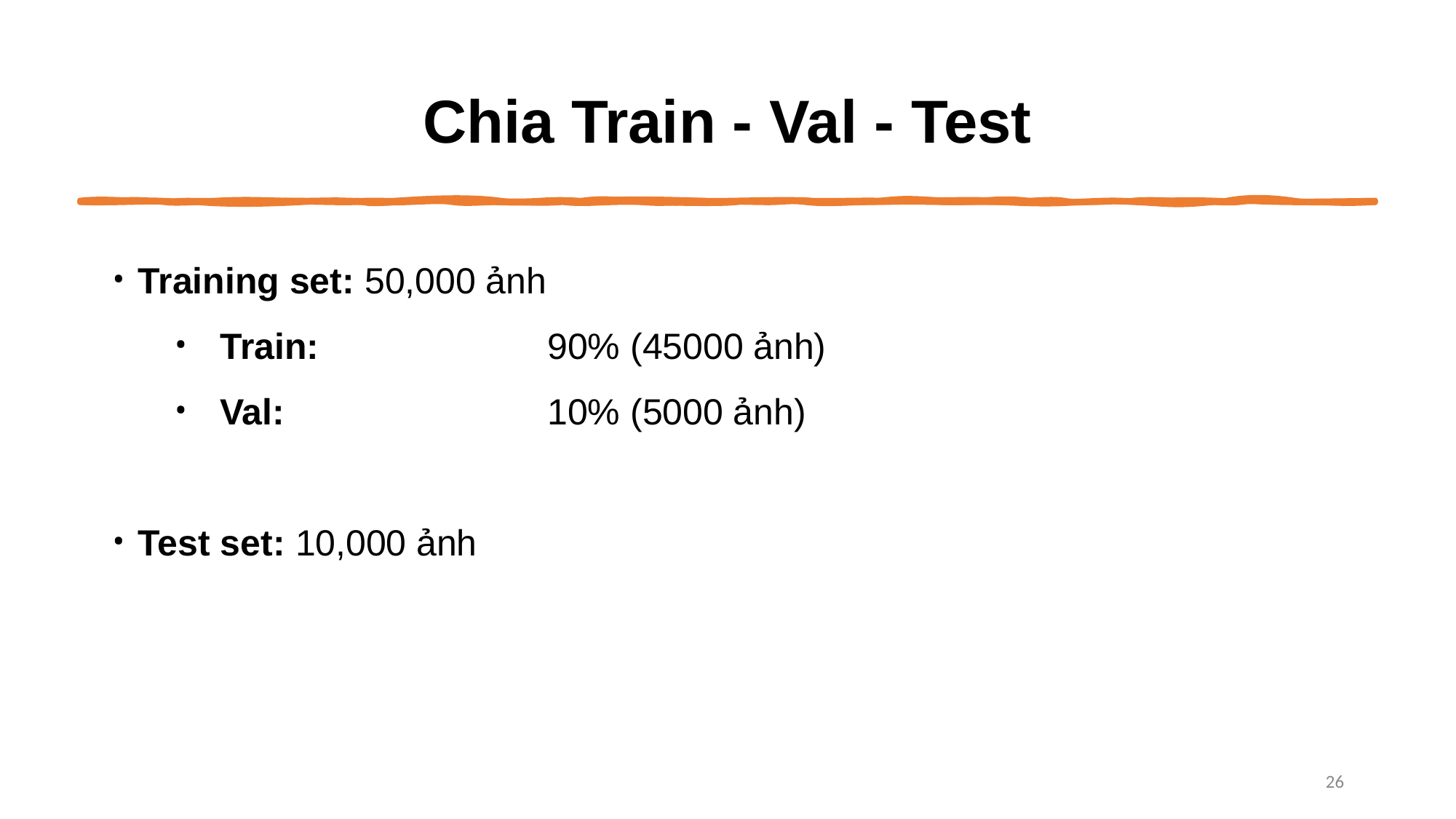

# Chia Train - Val - Test

Training set: 50,000 ảnh
Train:			90% (45000 ảnh)
Val:			10% (5000 ảnh)

Test set: 10,000 ảnh

26